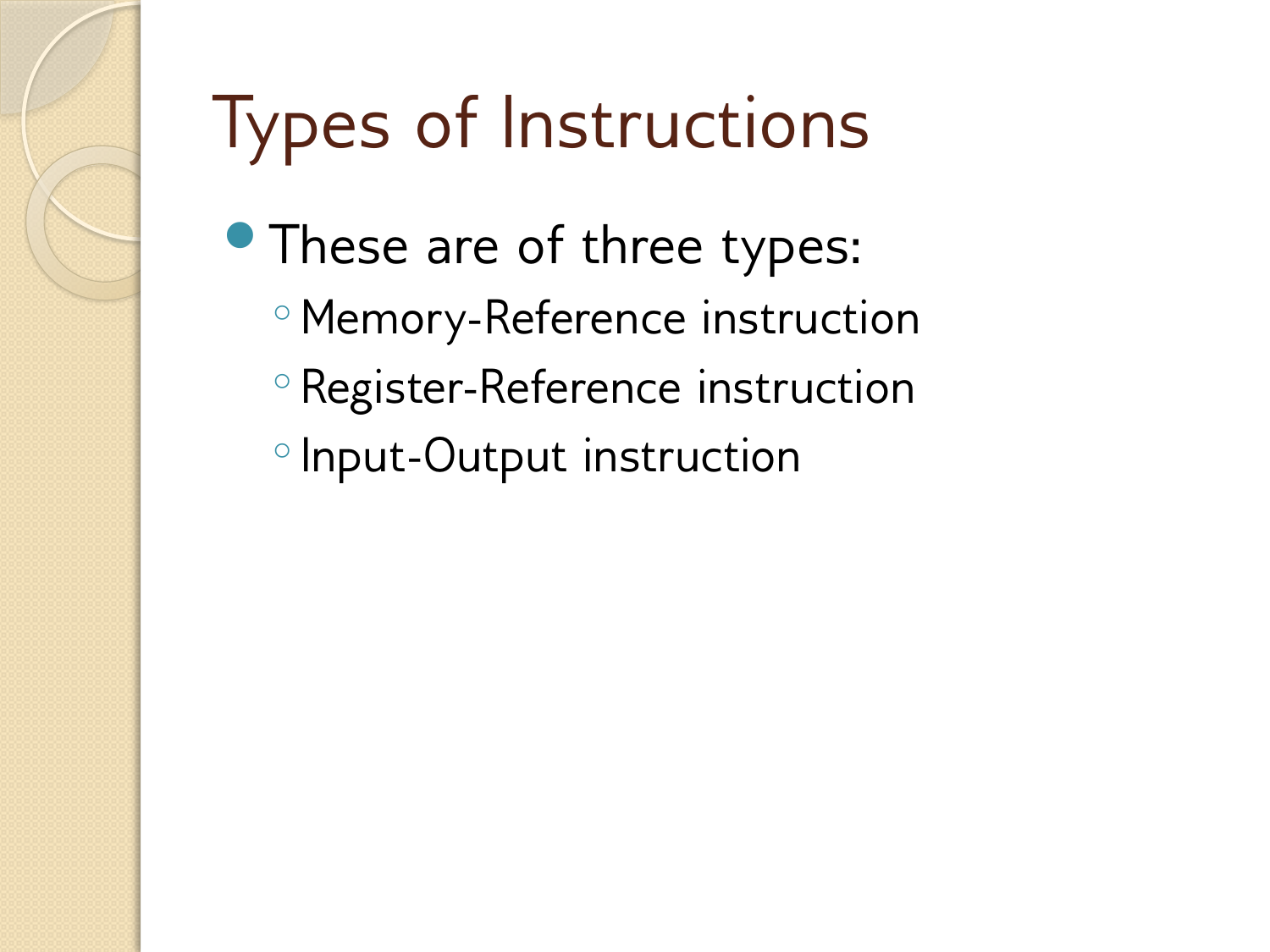

# Types of Instructions
These are of three types:
Memory-Reference instruction
Register-Reference instruction
Input-Output instruction